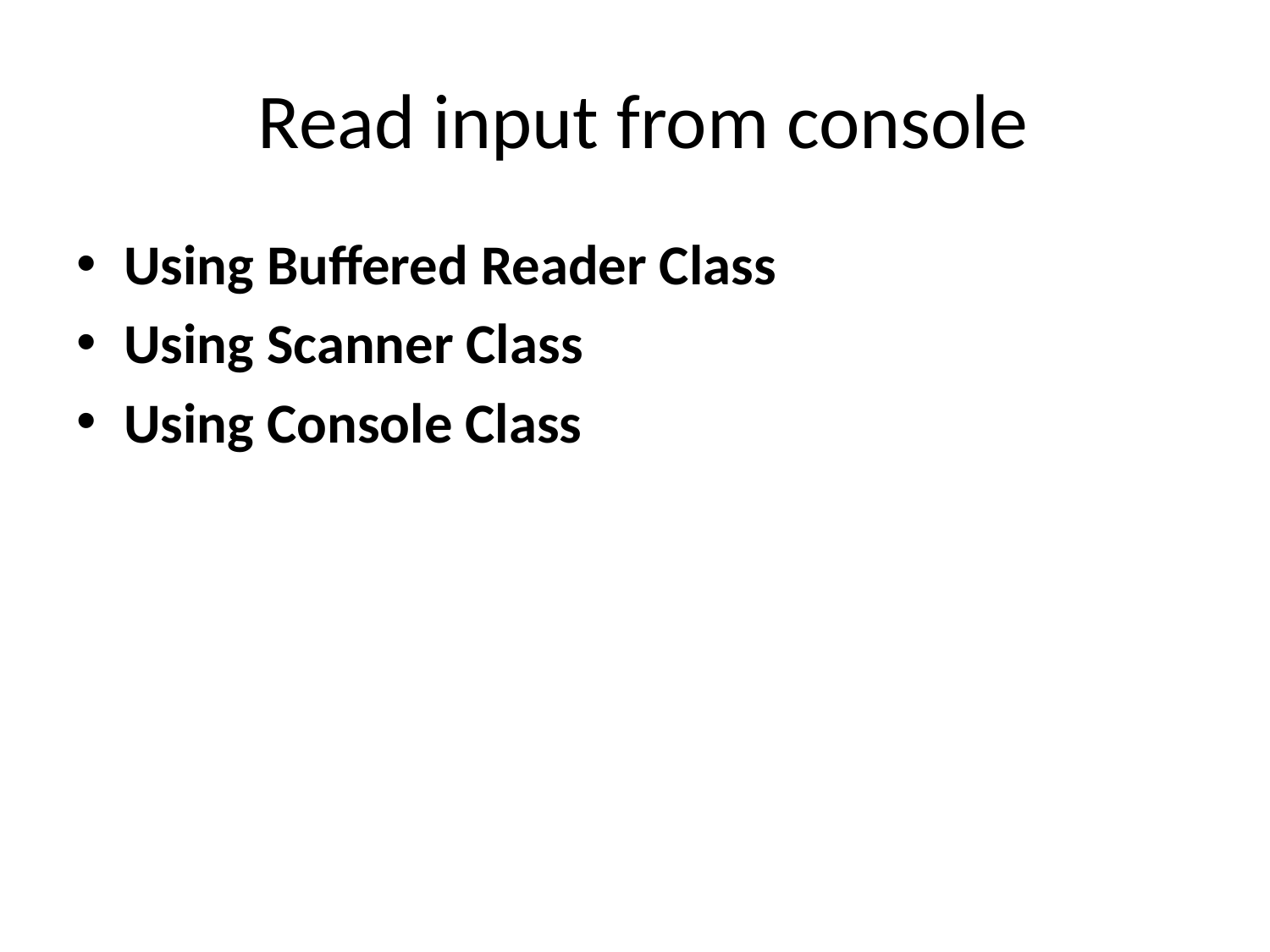

# Read input from console
Using Buffered Reader Class
Using Scanner Class
Using Console Class